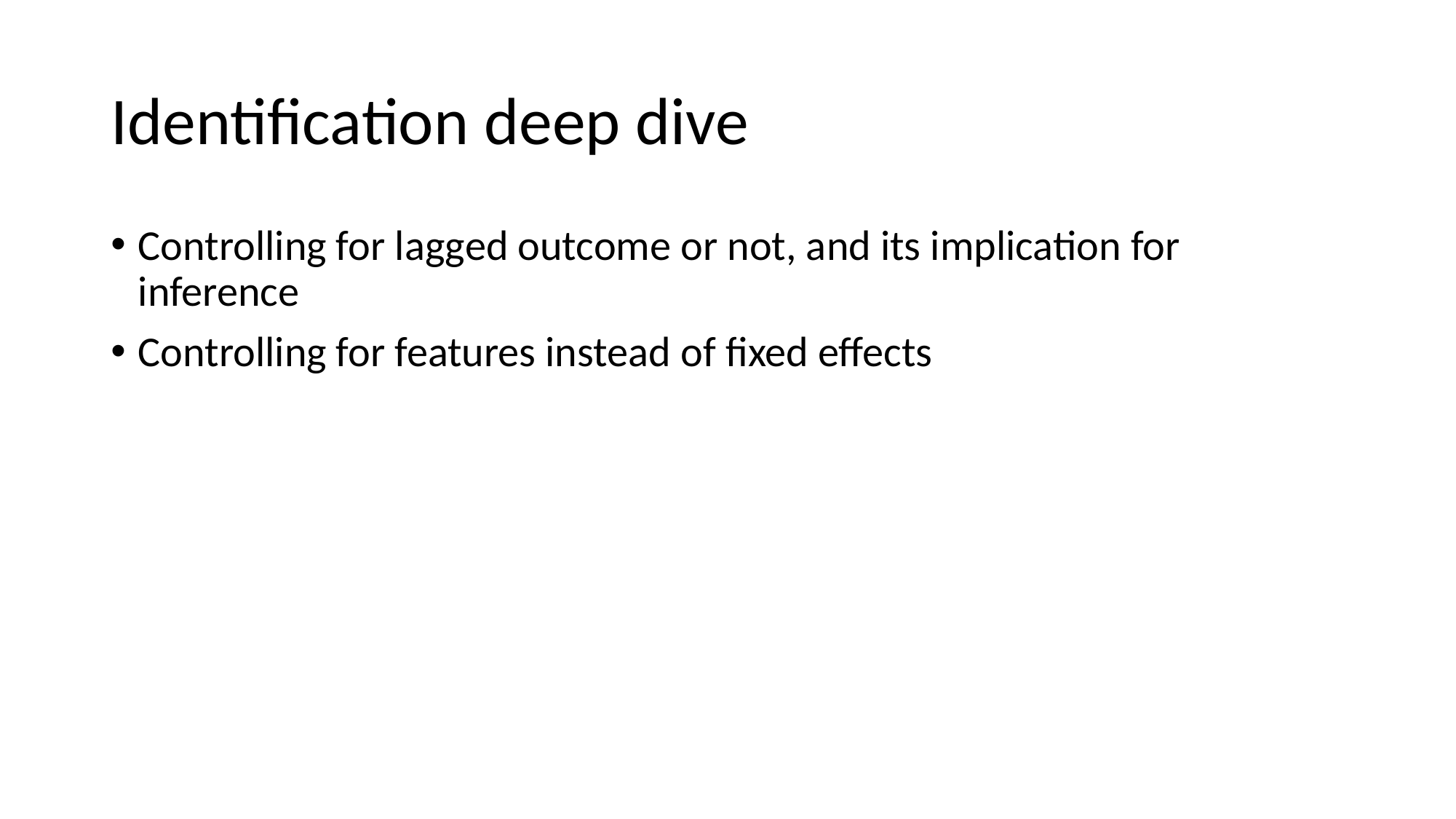

# Identification deep dive
Controlling for lagged outcome or not, and its implication for inference
Controlling for features instead of fixed effects